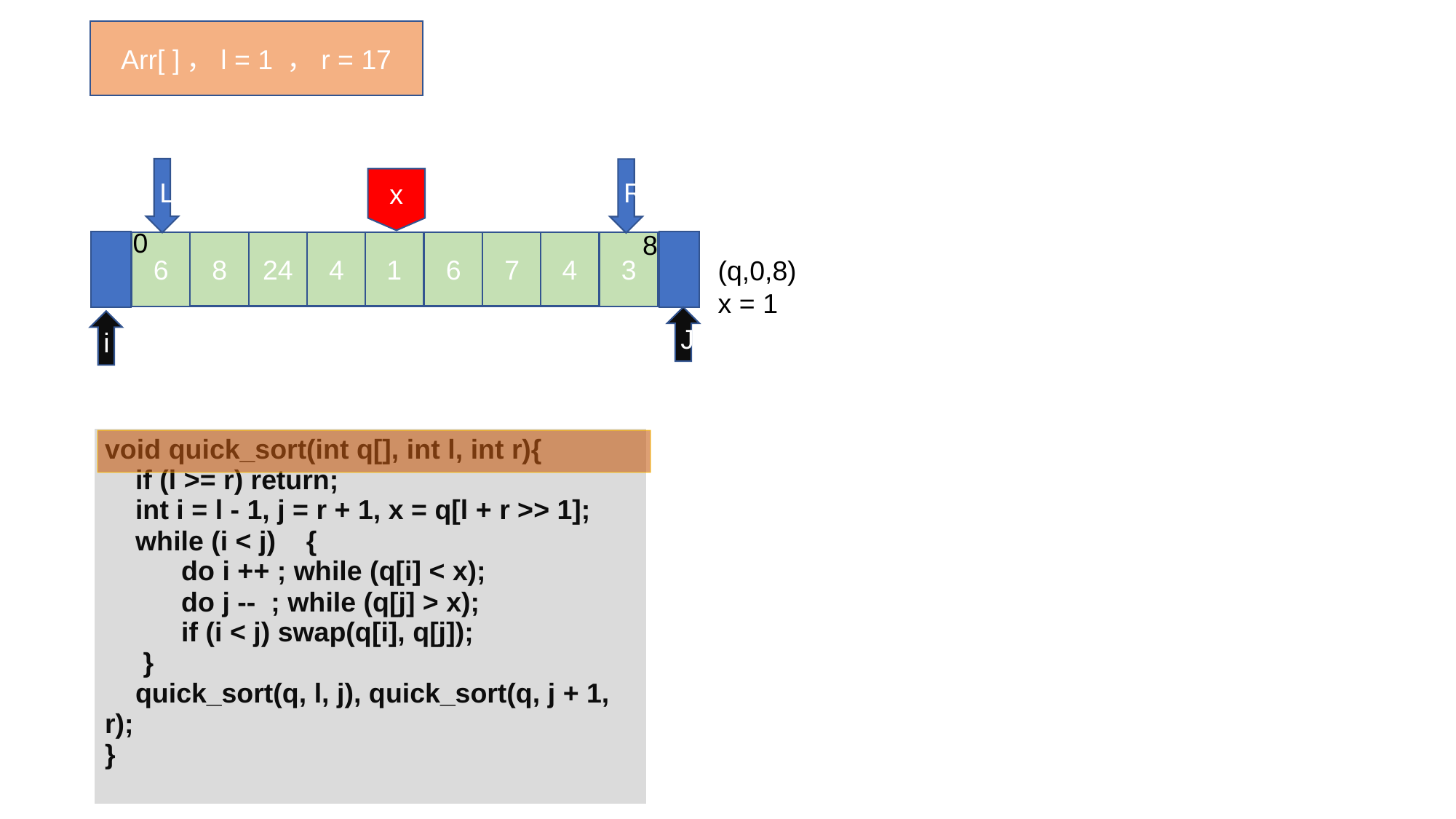

Arr[ ]，l = 1 ，r = 17
L
R
x
0
8

6
7
4
4
1
24
8

6
3
(q,0,8)
x = 1
J
i
| void quick\_sort(int q[], int l, int r){ if (l >= r) return; int i = l - 1, j = r + 1, x = q[l + r >> 1]; while (i < j) { do i ++ ; while (q[i] < x); do j -- ; while (q[j] > x); if (i < j) swap(q[i], q[j]); } quick\_sort(q, l, j), quick\_sort(q, j + 1, r); } |
| --- |